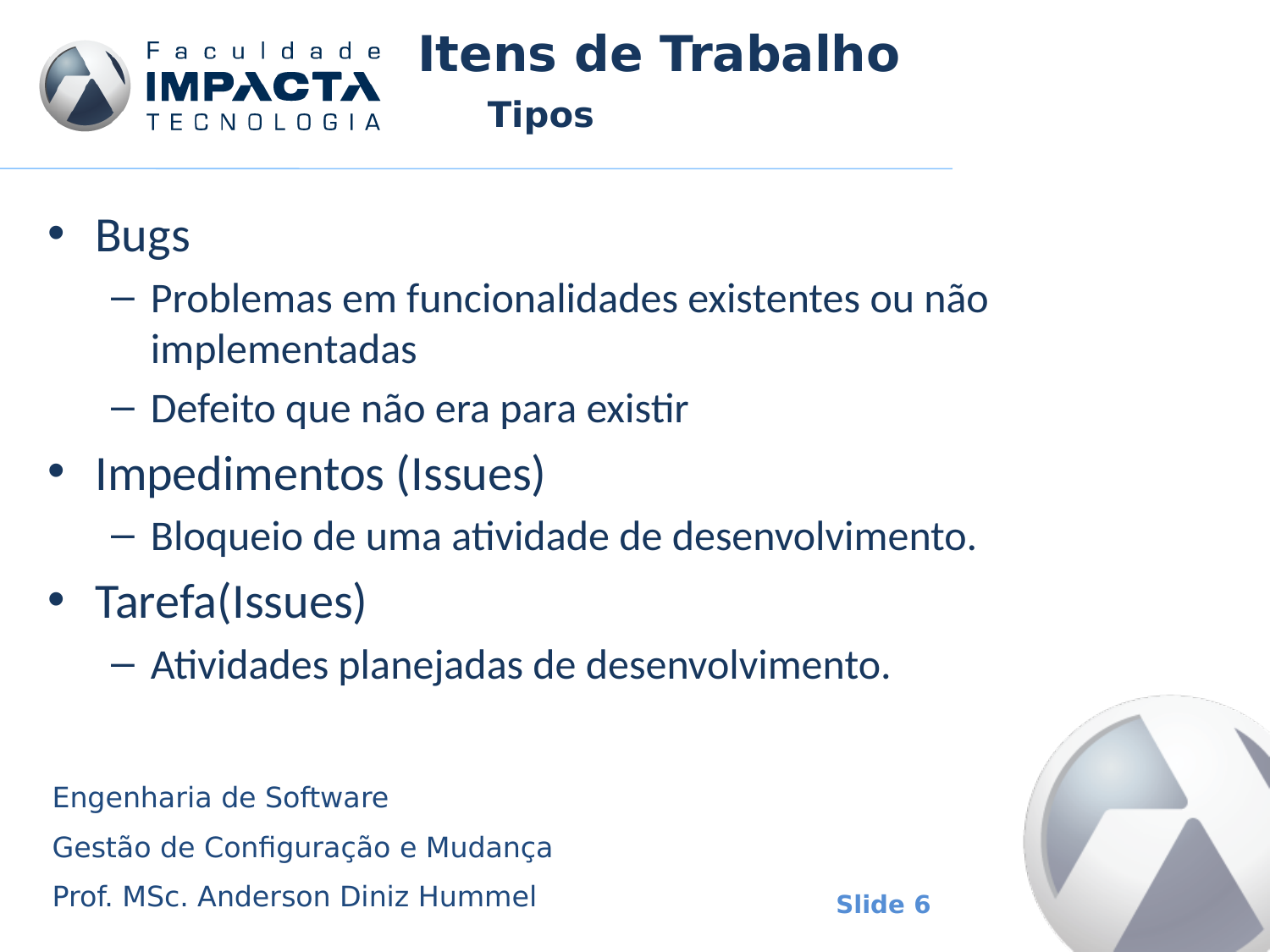

# Itens de Trabalho
Tipos
Bugs
Problemas em funcionalidades existentes ou não implementadas
Defeito que não era para existir
Impedimentos (Issues)
Bloqueio de uma atividade de desenvolvimento.
Tarefa(Issues)
Atividades planejadas de desenvolvimento.
Engenharia de Software
Gestão de Configuração e Mudança

Prof. MSc. Anderson Diniz Hummel